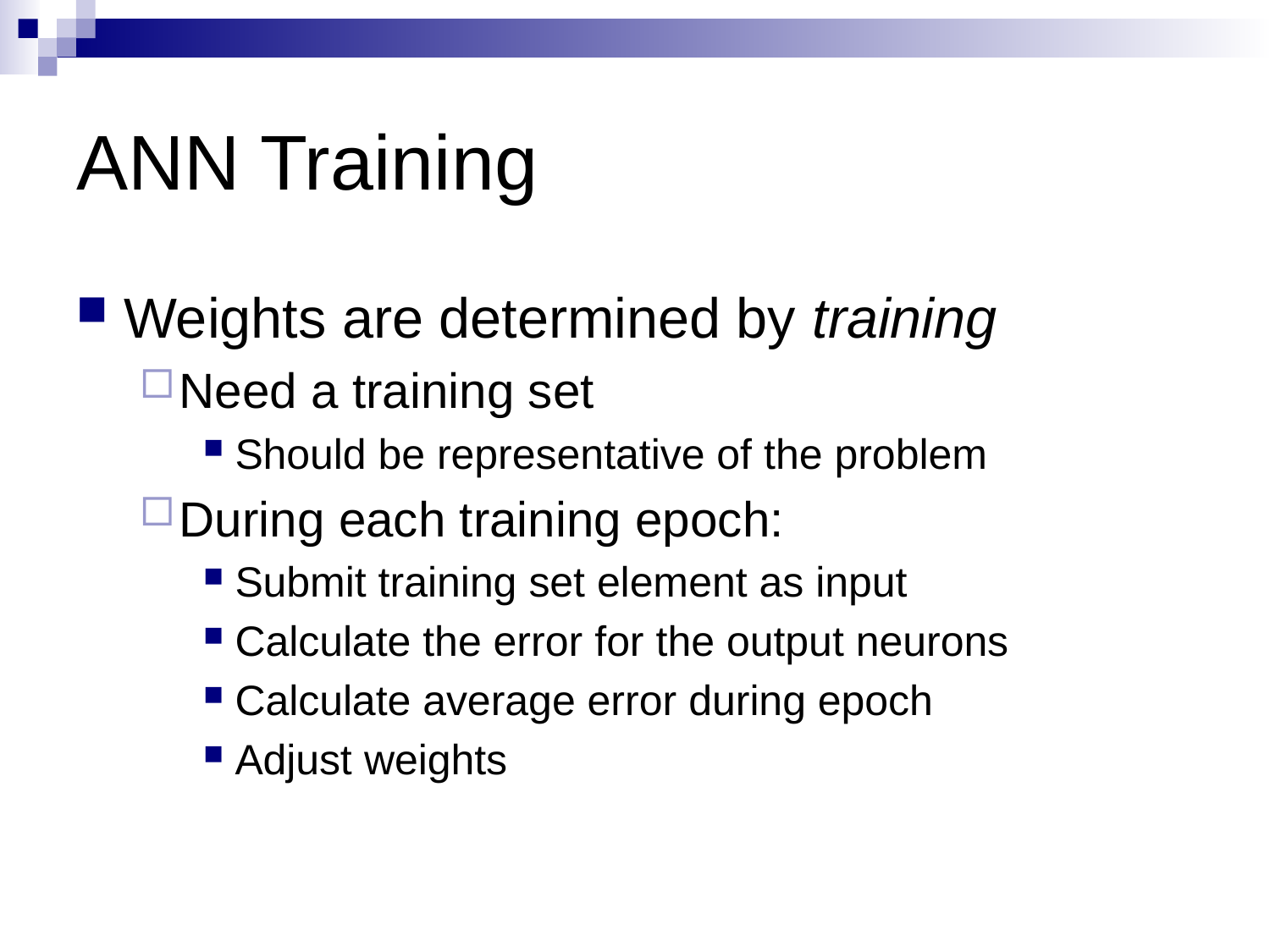

# ANN Training
Weights are determined by training
Need a training set
Should be representative of the problem
During each training epoch:
Submit training set element as input
Calculate the error for the output neurons
Calculate average error during epoch
Adjust weights